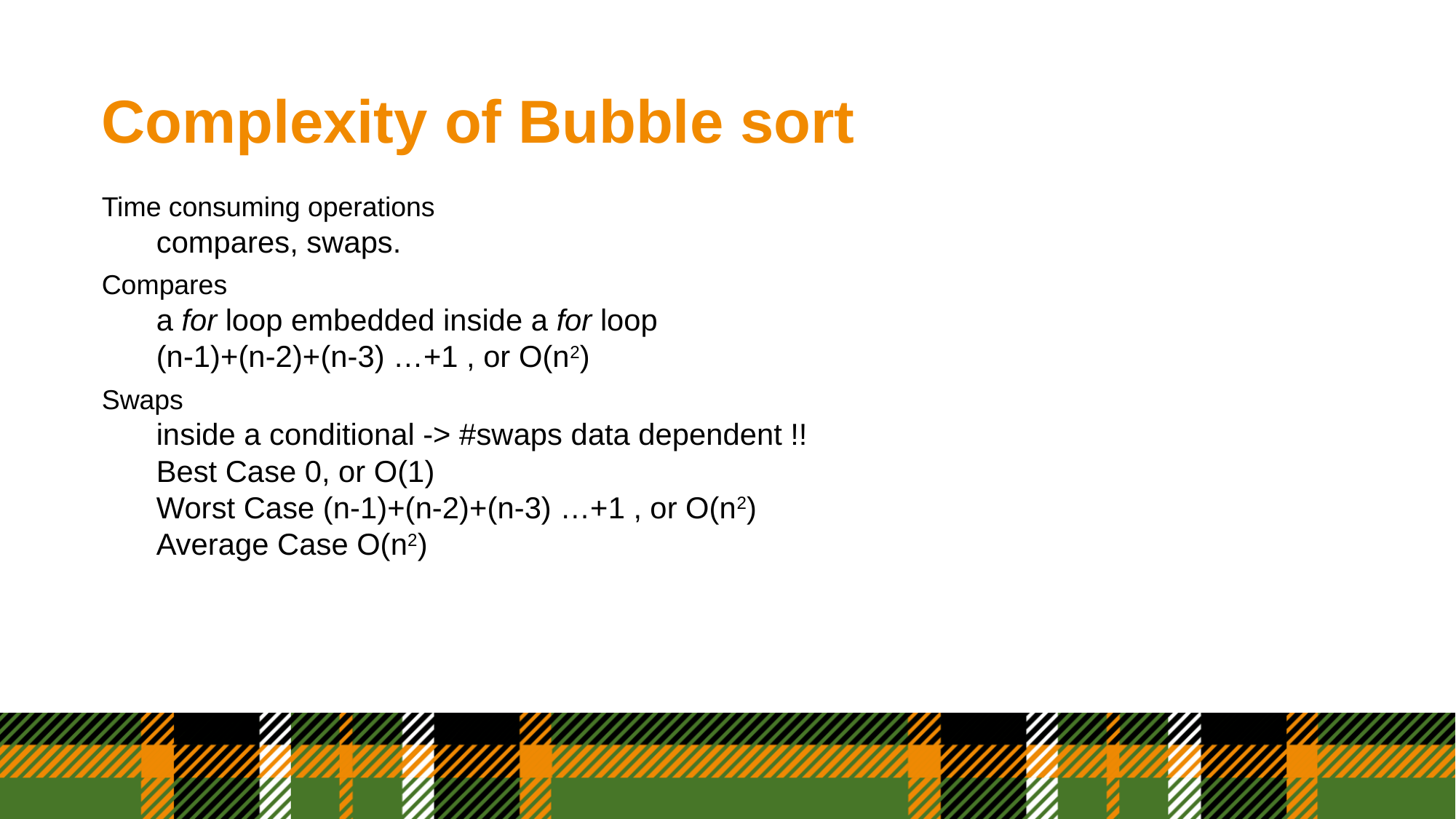

# Complexity of Bubble sort
Time consuming operations
compares, swaps.
Compares
a for loop embedded inside a for loop
(n-1)+(n-2)+(n-3) …+1 , or O(n2)
Swaps
inside a conditional -> #swaps data dependent !!
Best Case 0, or O(1)
Worst Case (n-1)+(n-2)+(n-3) …+1 , or O(n2)
Average Case O(n2)